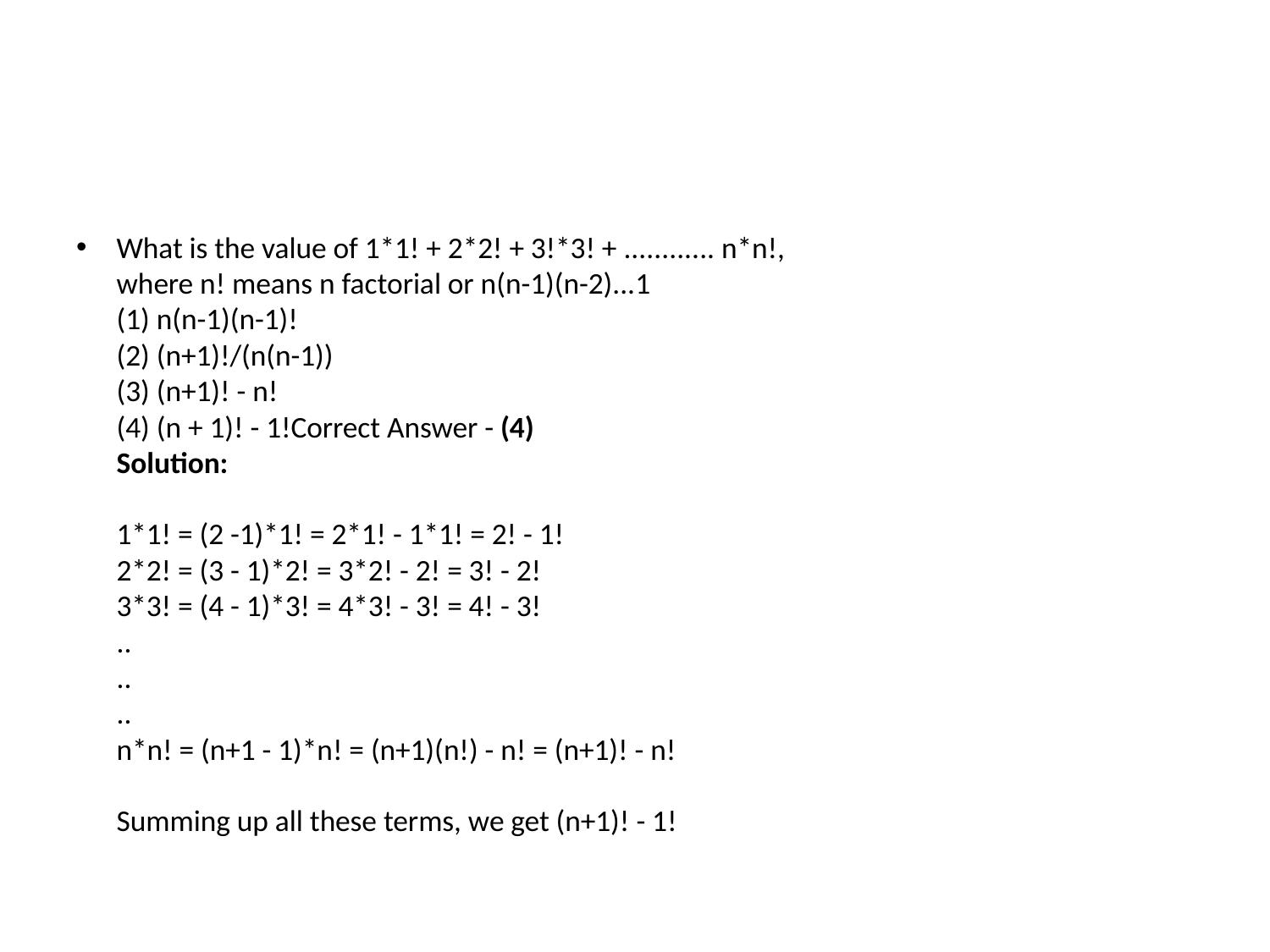

#
What is the value of 1*1! + 2*2! + 3!*3! + ............ n*n!, 
where n! means n factorial or n(n-1)(n-2)...1
(1) n(n-1)(n-1)!
(2) (n+1)!/(n(n-1))
(3) (n+1)! - n!
(4) (n + 1)! - 1!Correct Answer - (4)
Solution:
1*1! = (2 -1)*1! = 2*1! - 1*1! = 2! - 1!
2*2! = (3 - 1)*2! = 3*2! - 2! = 3! - 2!
3*3! = (4 - 1)*3! = 4*3! - 3! = 4! - 3!
..
..
..
n*n! = (n+1 - 1)*n! = (n+1)(n!) - n! = (n+1)! - n!
Summing up all these terms, we get (n+1)! - 1!